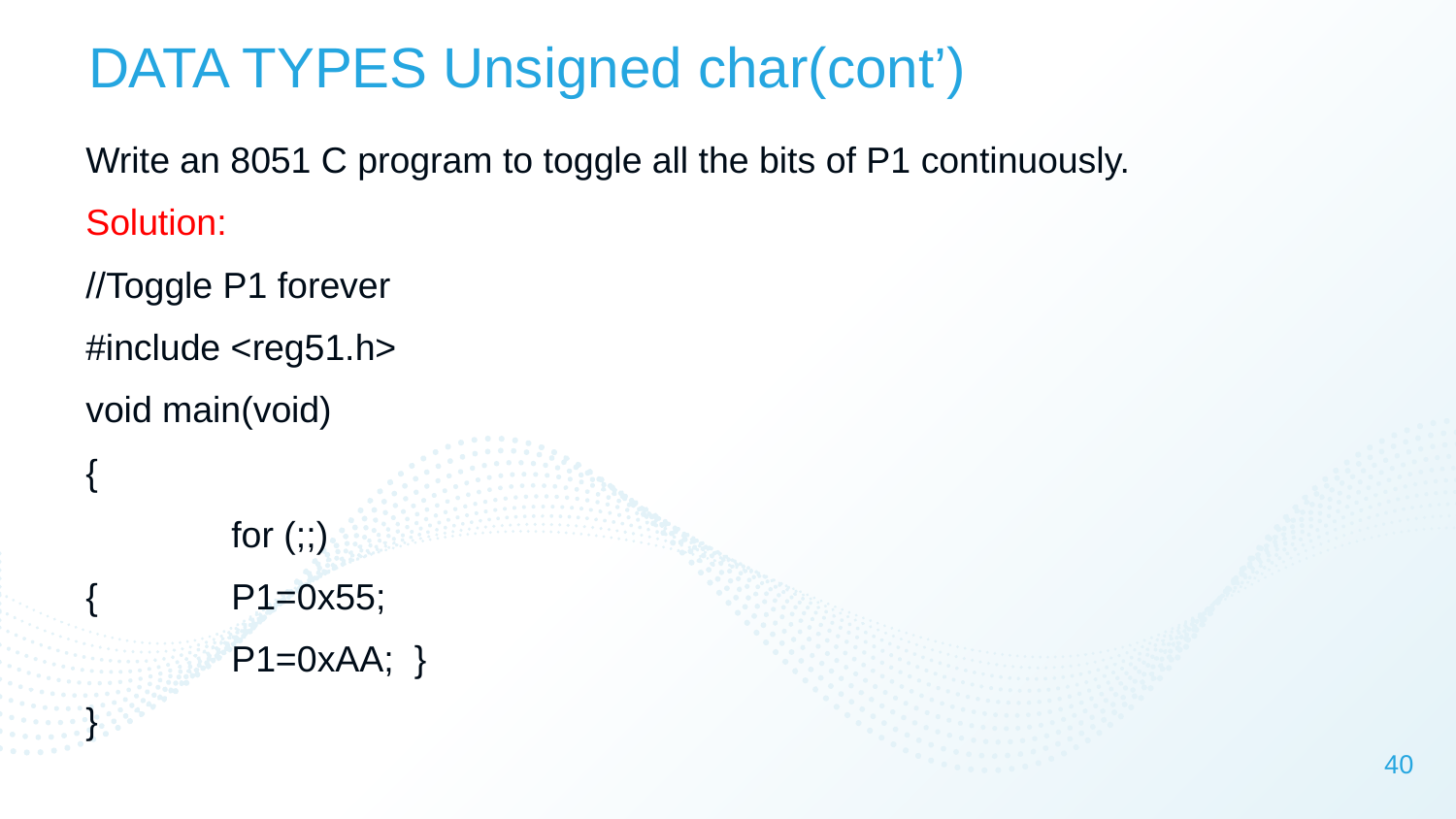

# DATA TYPES Unsigned char(cont’)
Write an 8051 C program to toggle all the bits of P1 continuously.
Solution:
//Toggle P1 forever
#include <reg51.h>
void main(void)
{
	for (;;)
{	P1=0x55;
	P1=0xAA;  }
}
40